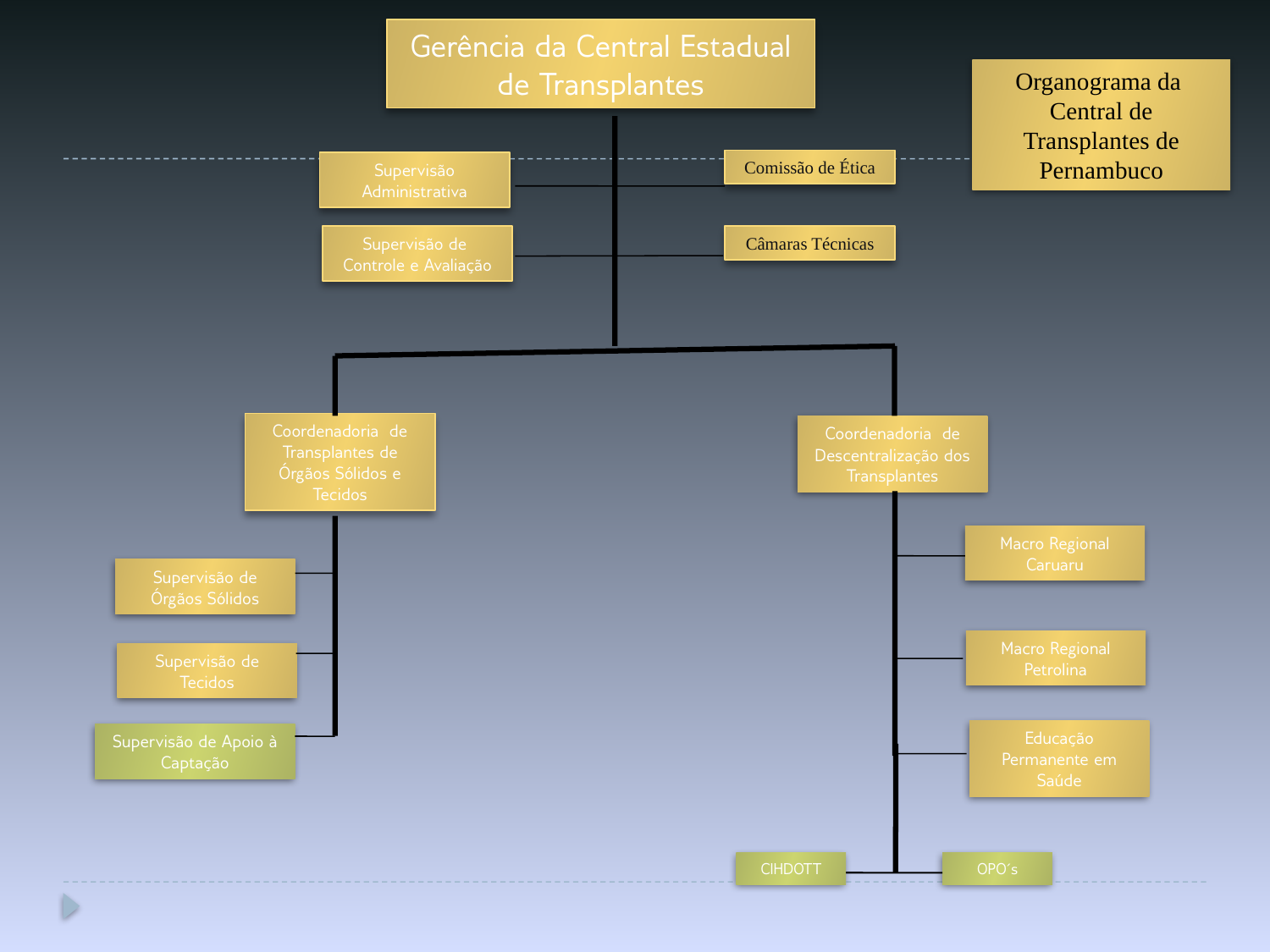

Gerência da Central Estadual de Transplantes
Organograma da  Central de Transplantes de Pernambuco

Comissão de Ética
Supervisão Administrativa

Supervisão de  Controle e Avaliação
Câmaras Técnicas

Coordenadoria  de Transplantes de Órgãos Sólidos e Tecidos
Coordenadoria  de Descentralização dos Transplantes

Macro Regional Caruaru

Supervisão de Órgãos Sólidos

Macro Regional Petrolina
Supervisão de Tecidos

Educação Permanente em Saúde
Supervisão de Apoio à Captação

CIHDOTT
OPO´s